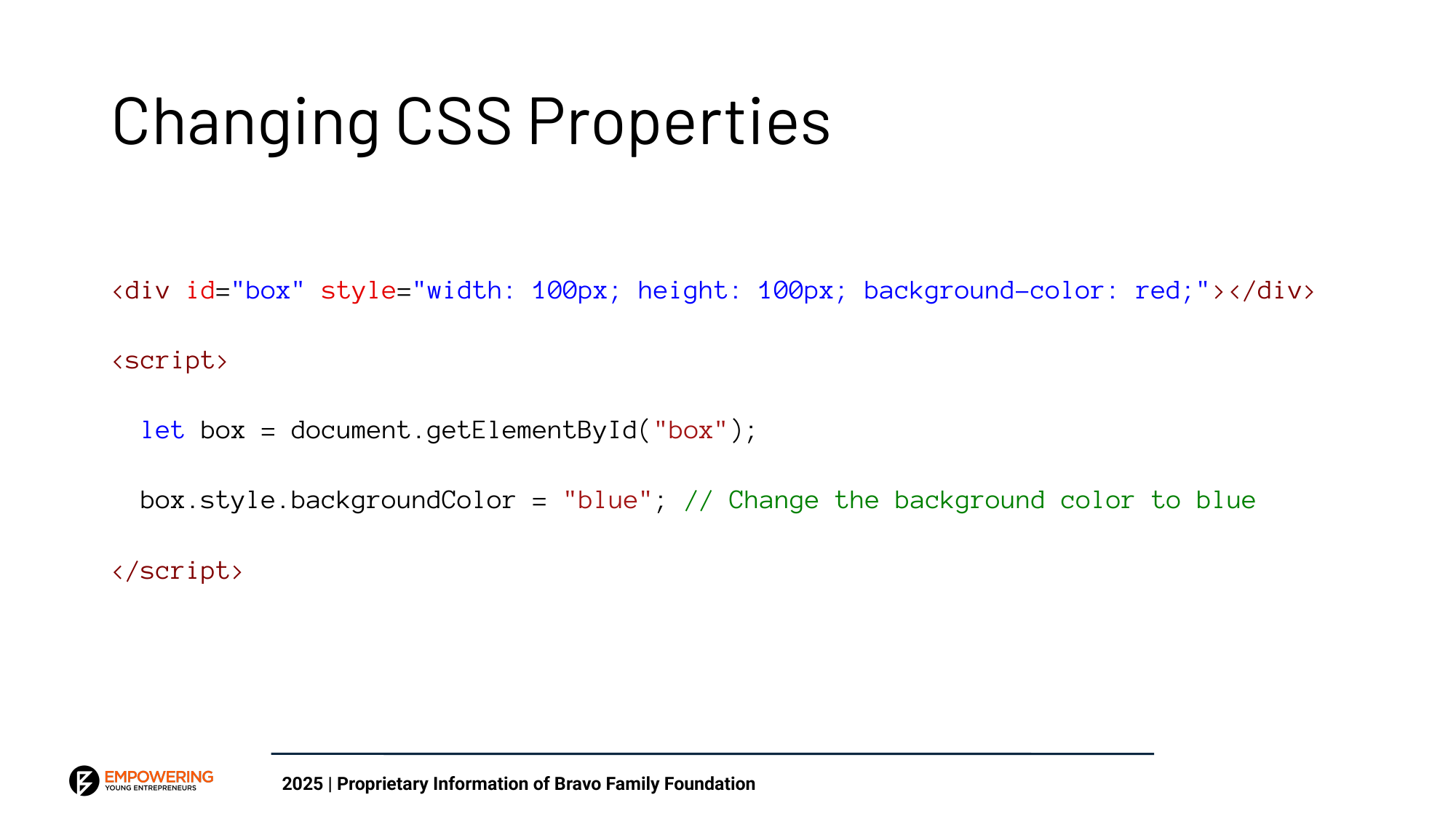

# Changing CSS Properties
<div id="box" style="width: 100px; height: 100px; background-color: red;"></div>
<script>
  let box = document.getElementById("box");
  box.style.backgroundColor = "blue"; // Change the background color to blue
</script>